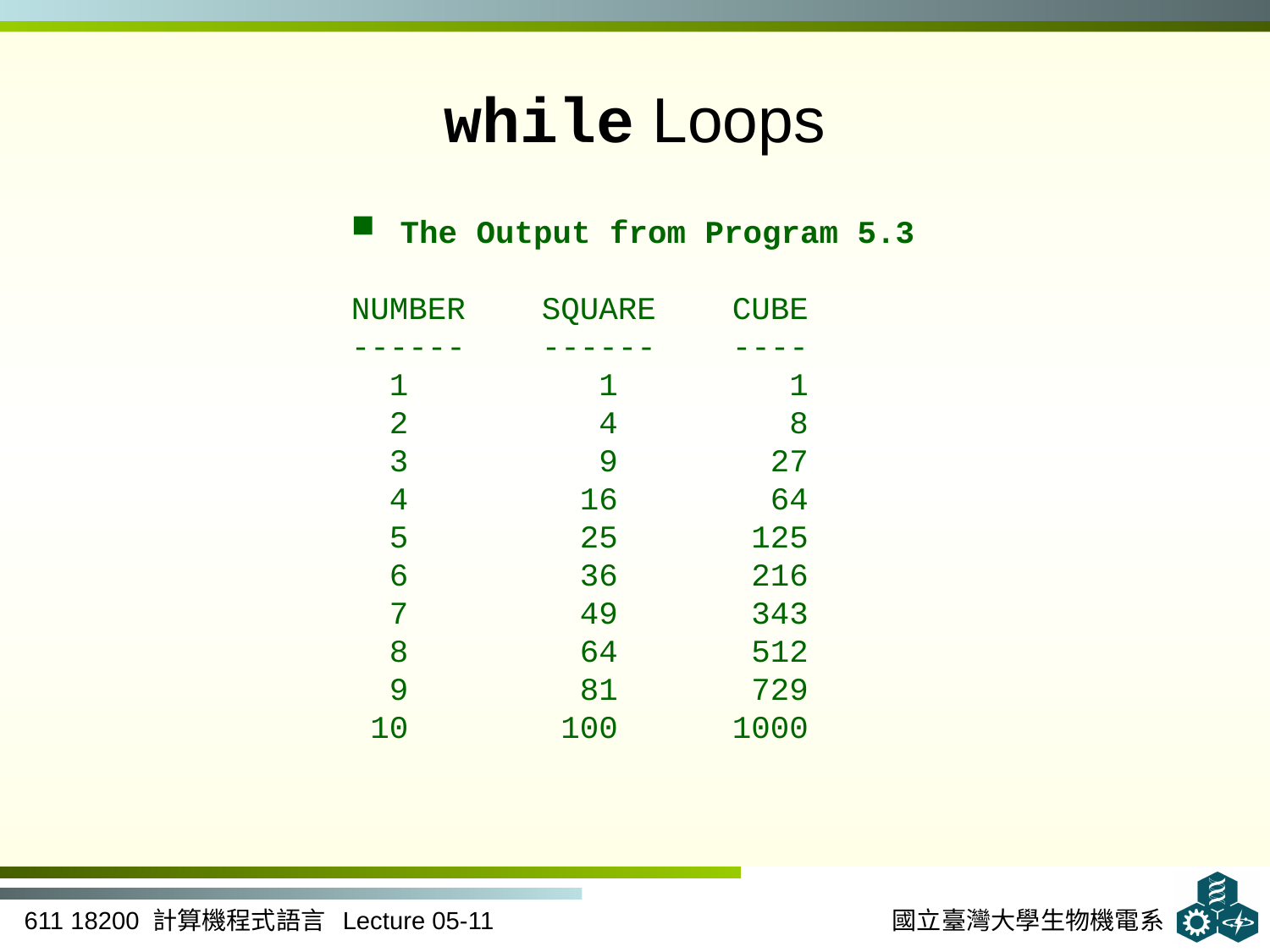

# while Loops
 The Output from Program 5.3

NUMBER    SQUARE    CUBE
------    ------    ----
  1          1         1
  2          4         8
  3          9        27
  4         16        64
  5         25       125
  6         36       216
  7         49       343
  8         64       512
  9         81       729
 10        100      1000